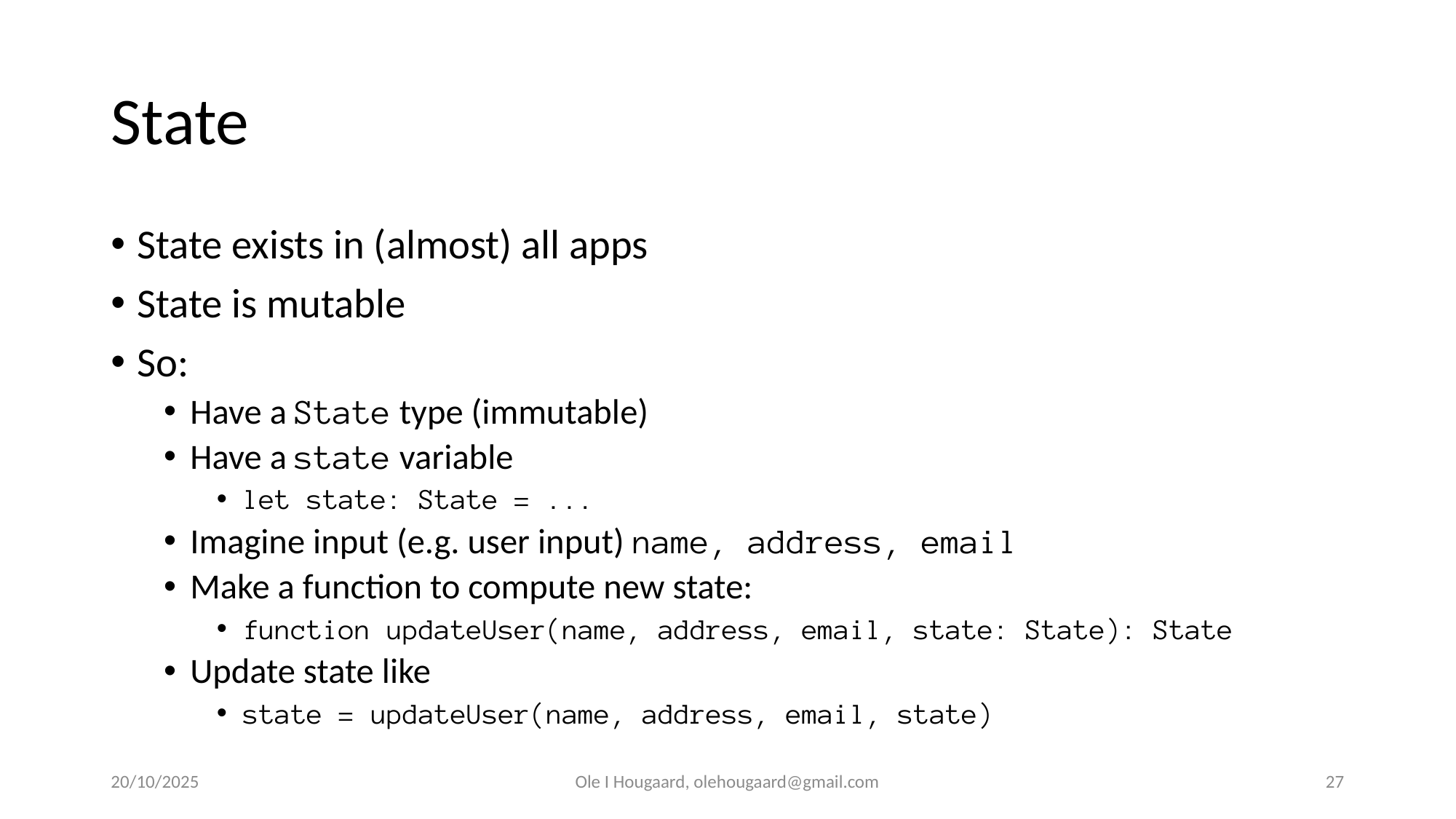

# State
State exists in (almost) all apps
State is mutable
So:
Have a State type (immutable)
Have a state variable
let state: State = ...
Imagine input (e.g. user input) name, address, email
Make a function to compute new state:
function updateUser(name, address, email, state: State): State
Update state like
state = updateUser(name, address, email, state)
20/10/2025
Ole I Hougaard, olehougaard@gmail.com
27